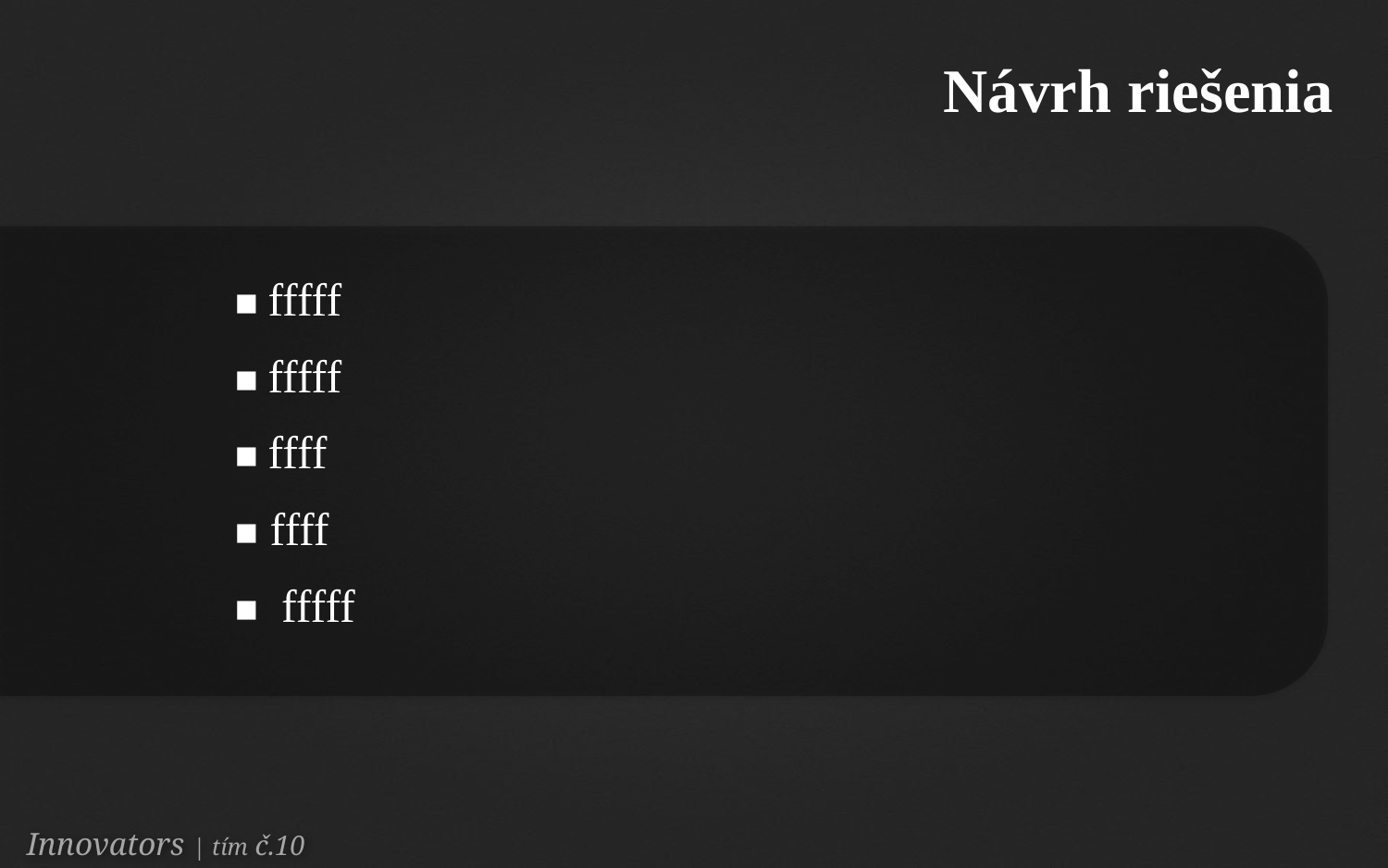

Návrh riešenia

■ fffff
■ fffff
■ ffff
■ ffff
■  fffff
Innovators | tím č.10